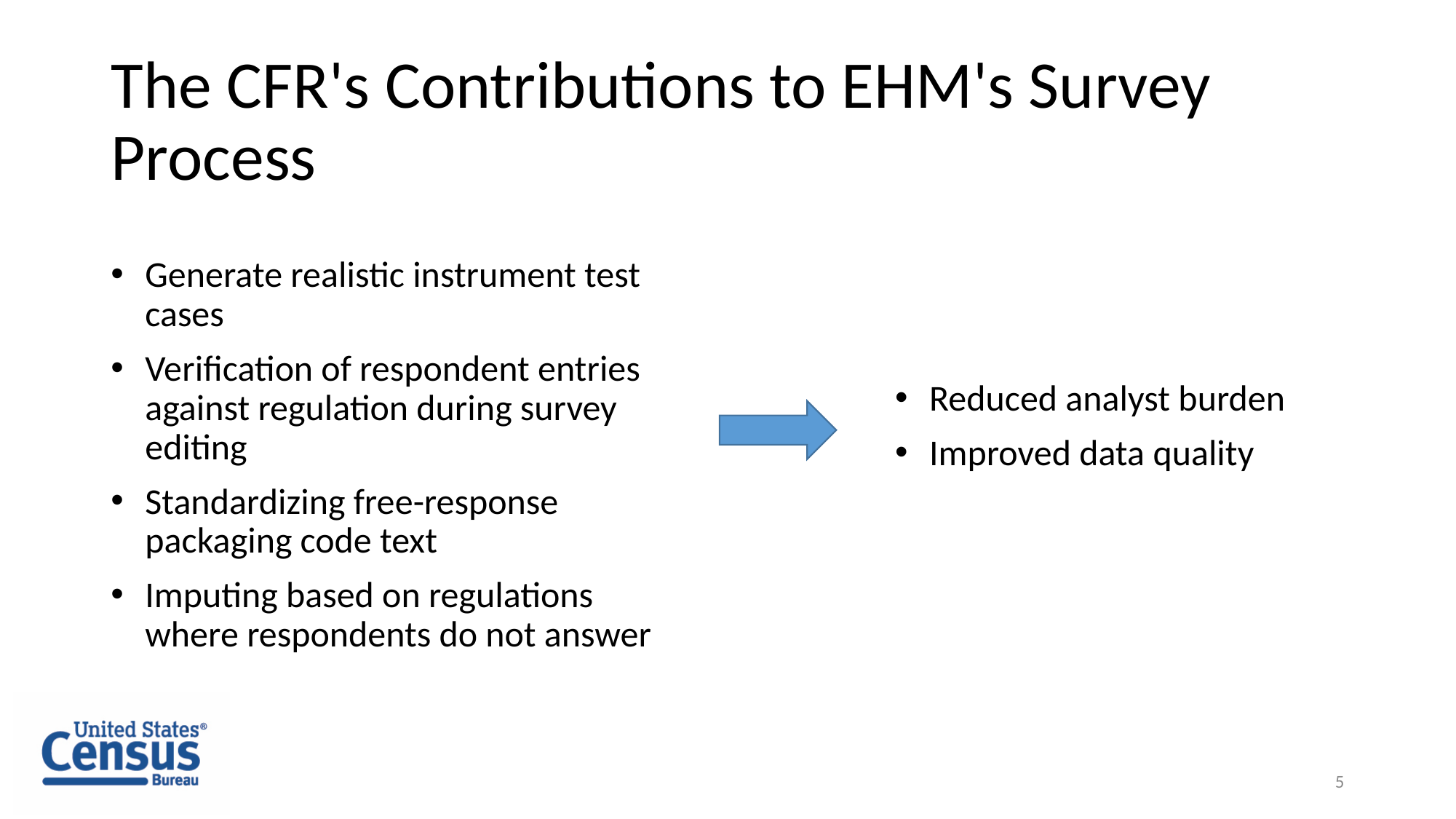

# The CFR's Contributions to EHM's Survey Process
Generate realistic instrument test cases
Verification of respondent entries against regulation during survey editing
Standardizing free-response packaging code text
Imputing based on regulations where respondents do not answer
Reduced analyst burden
Improved data quality

5